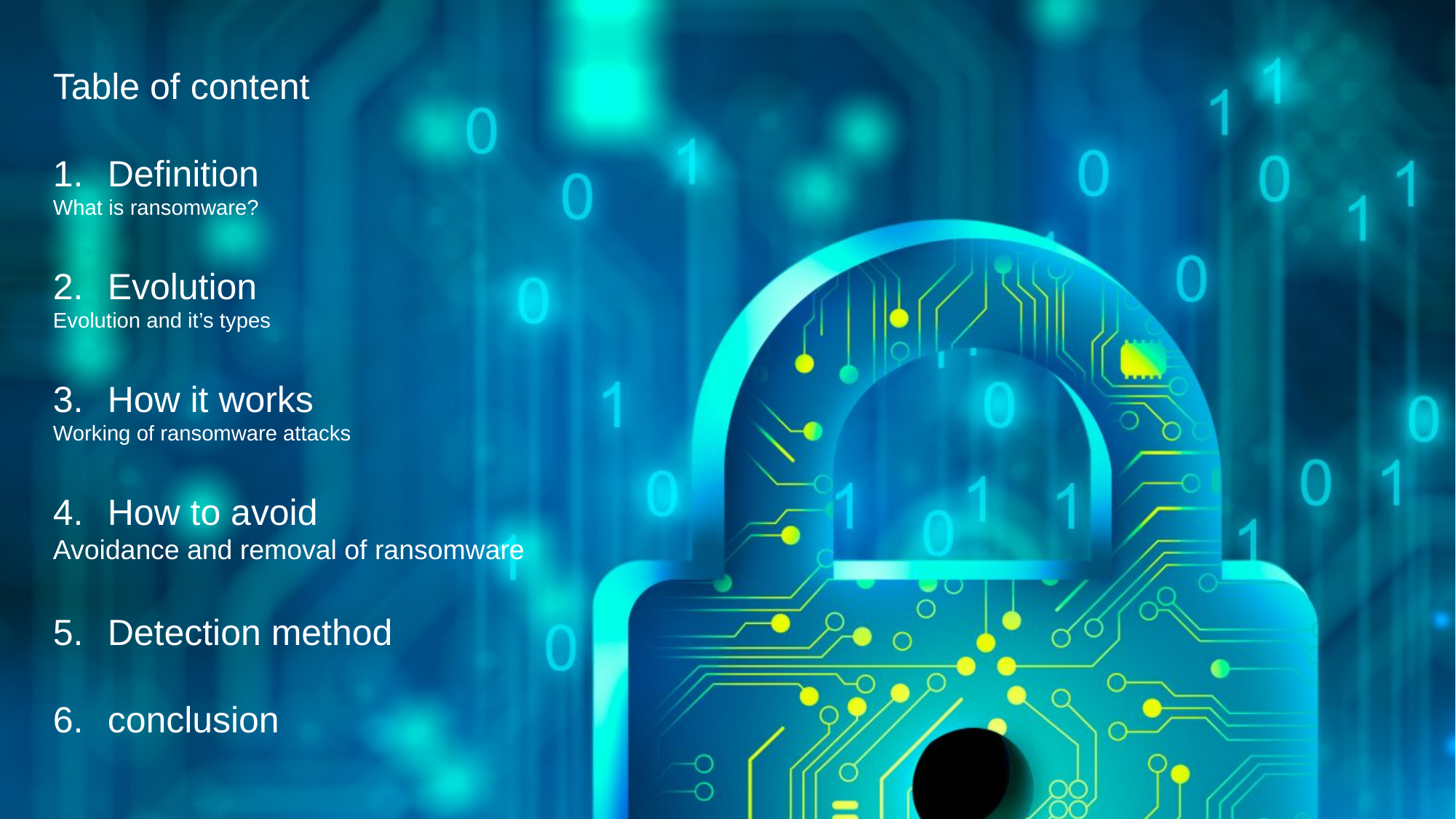

Table of content

Definition
What is ransomware?

Evolution
Evolution and it’s types

How it works
Working of ransomware attacks

How to avoid
Avoidance and removal of ransomware

Detection method

conclusion